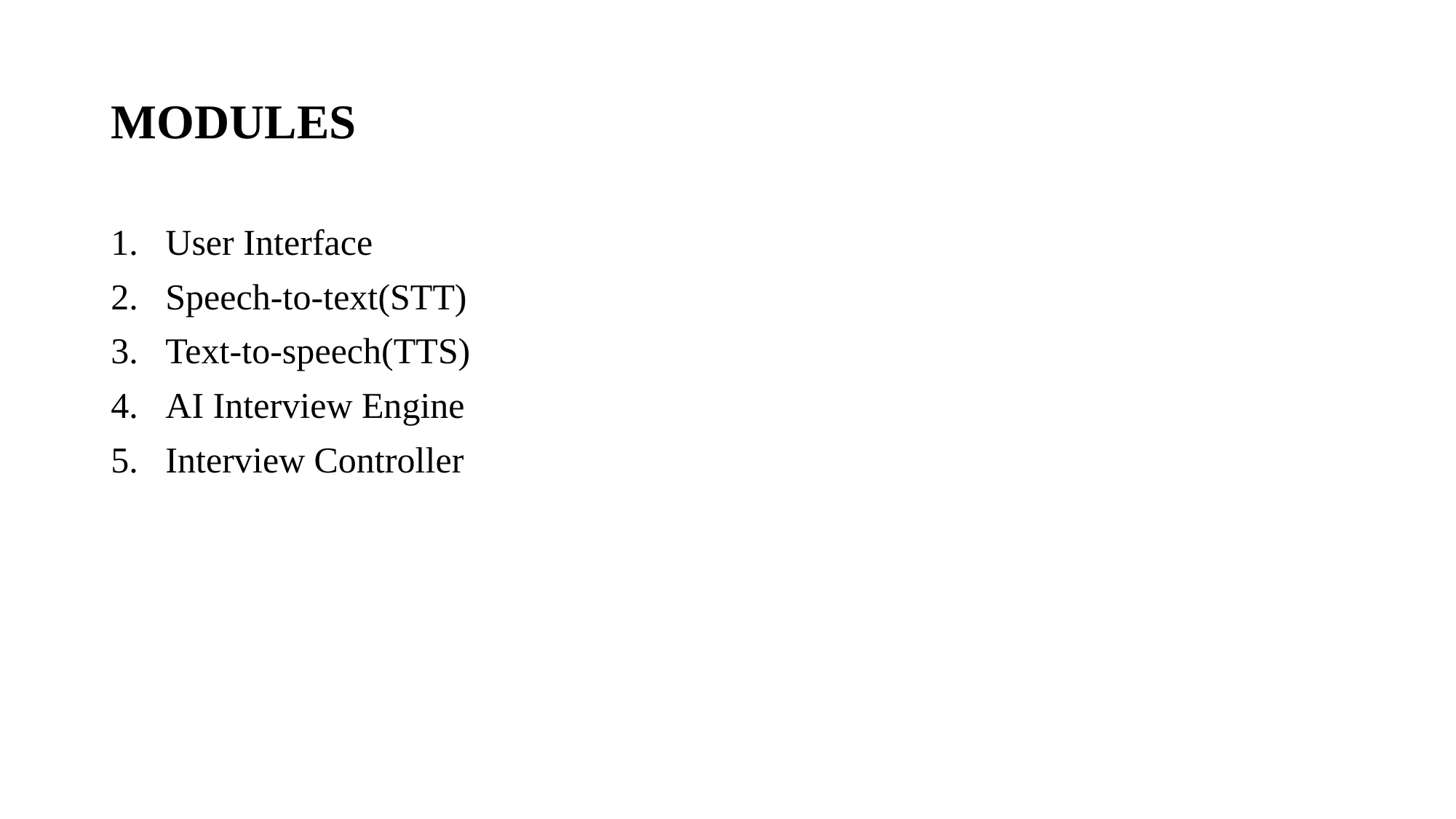

# MODULES
User Interface
Speech-to-text(STT)
Text-to-speech(TTS)
AI Interview Engine
Interview Controller
10